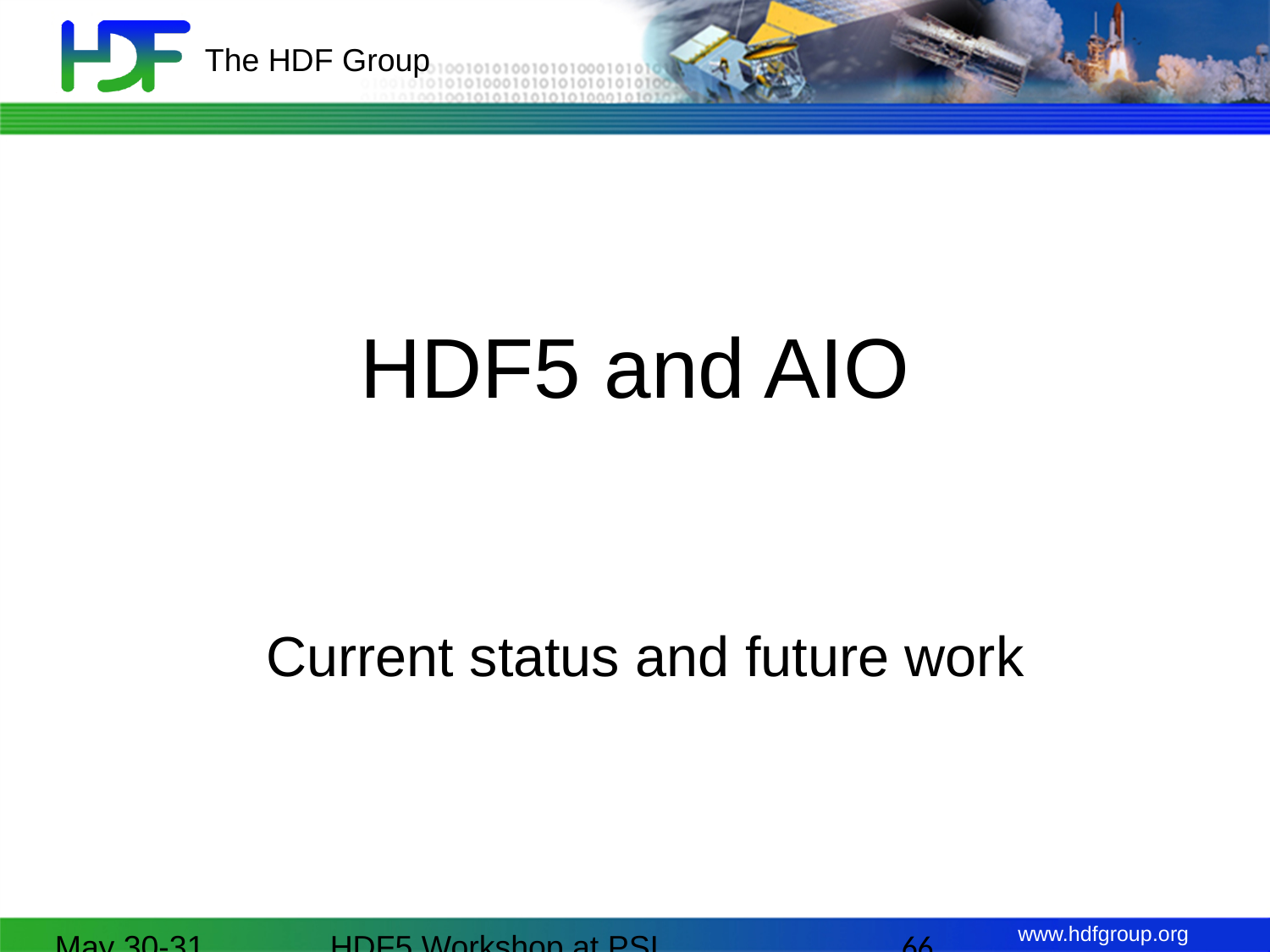

# HDF5 and AIO
Current status and future work

May 30-31, 2012
HDF5 Workshop at PSI
66